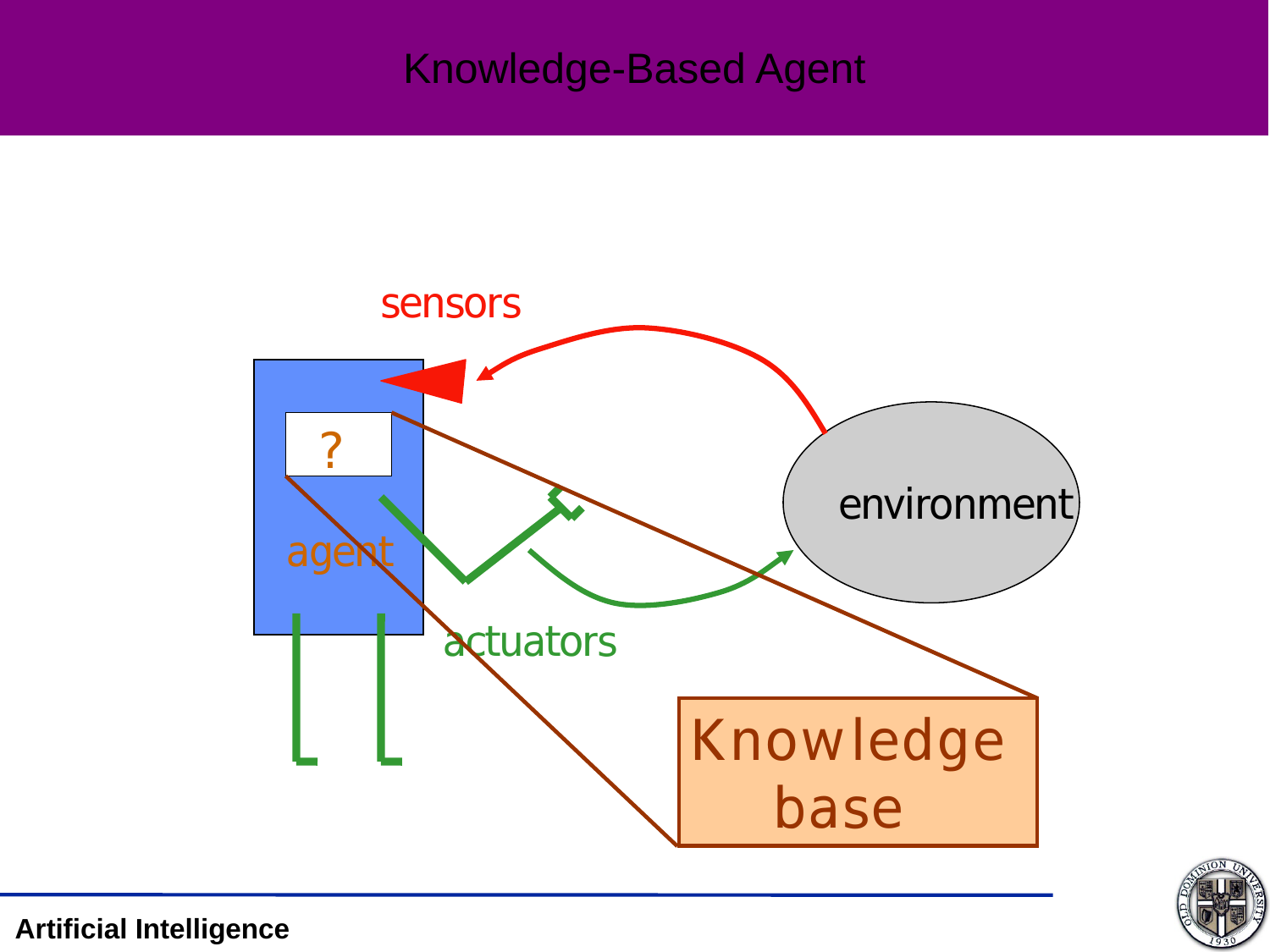

# Knowledge-Based Agent
sensors

actuators

environment

agent

?

Knowledge
     base